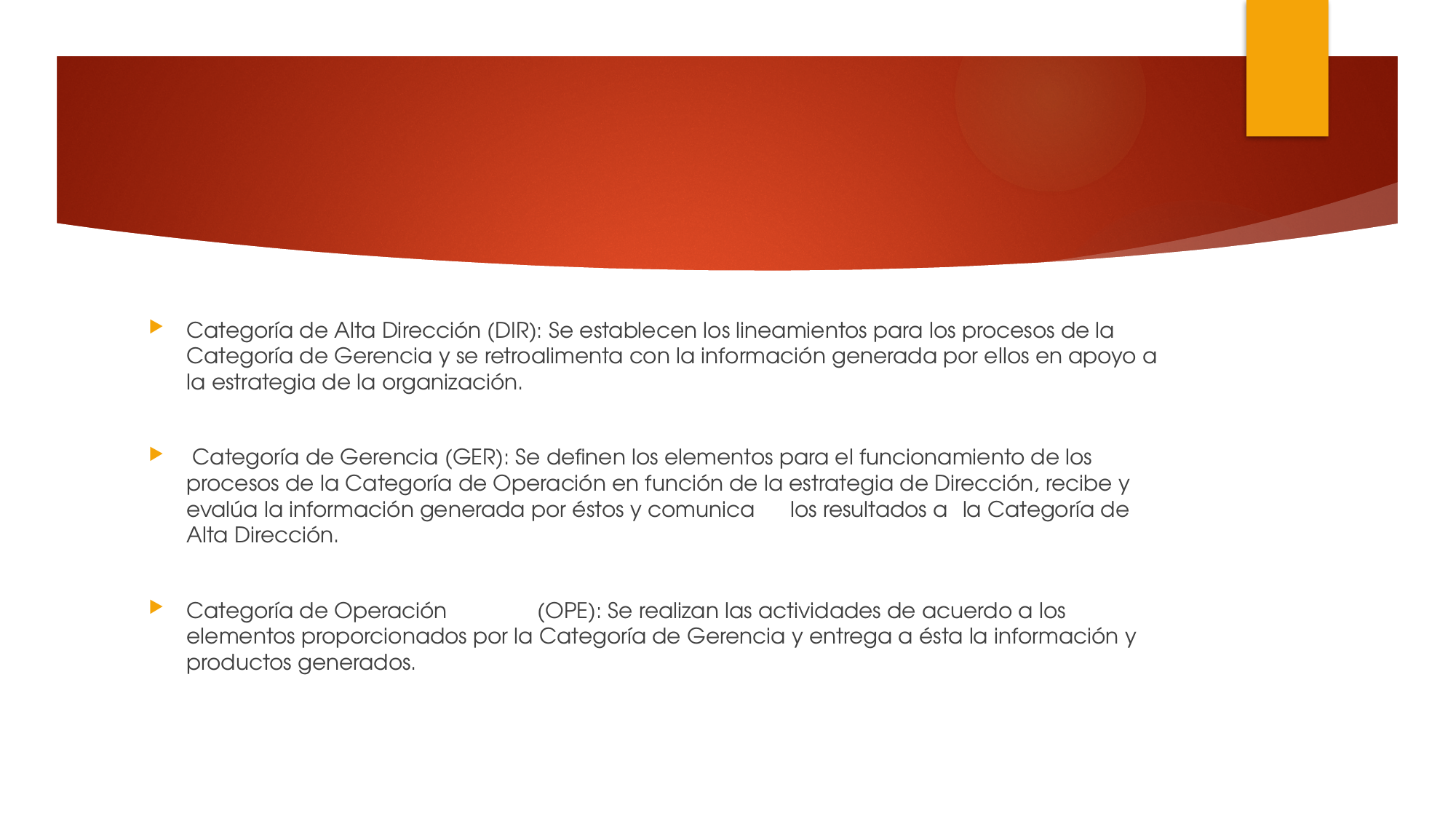

#
Categoría de Alta Dirección (DIR): Se establecen los lineamientos para los procesos de la Categoría de Gerencia y se retroalimenta con la información generada por ellos en apoyo a la estrategia de la organización.

 Categoría de Gerencia (GER): Se definen los elementos para el funcionamiento de los procesos de la Categoría de Operación en función de la estrategia de Dirección, recibe y evalúa la información generada por éstos y comunica	los resultados a	la Categoría de Alta Dirección.

Categoría de Operación	 (OPE): Se realizan las actividades de acuerdo a los elementos proporcionados por la Categoría de Gerencia y entrega a ésta la información y productos generados.